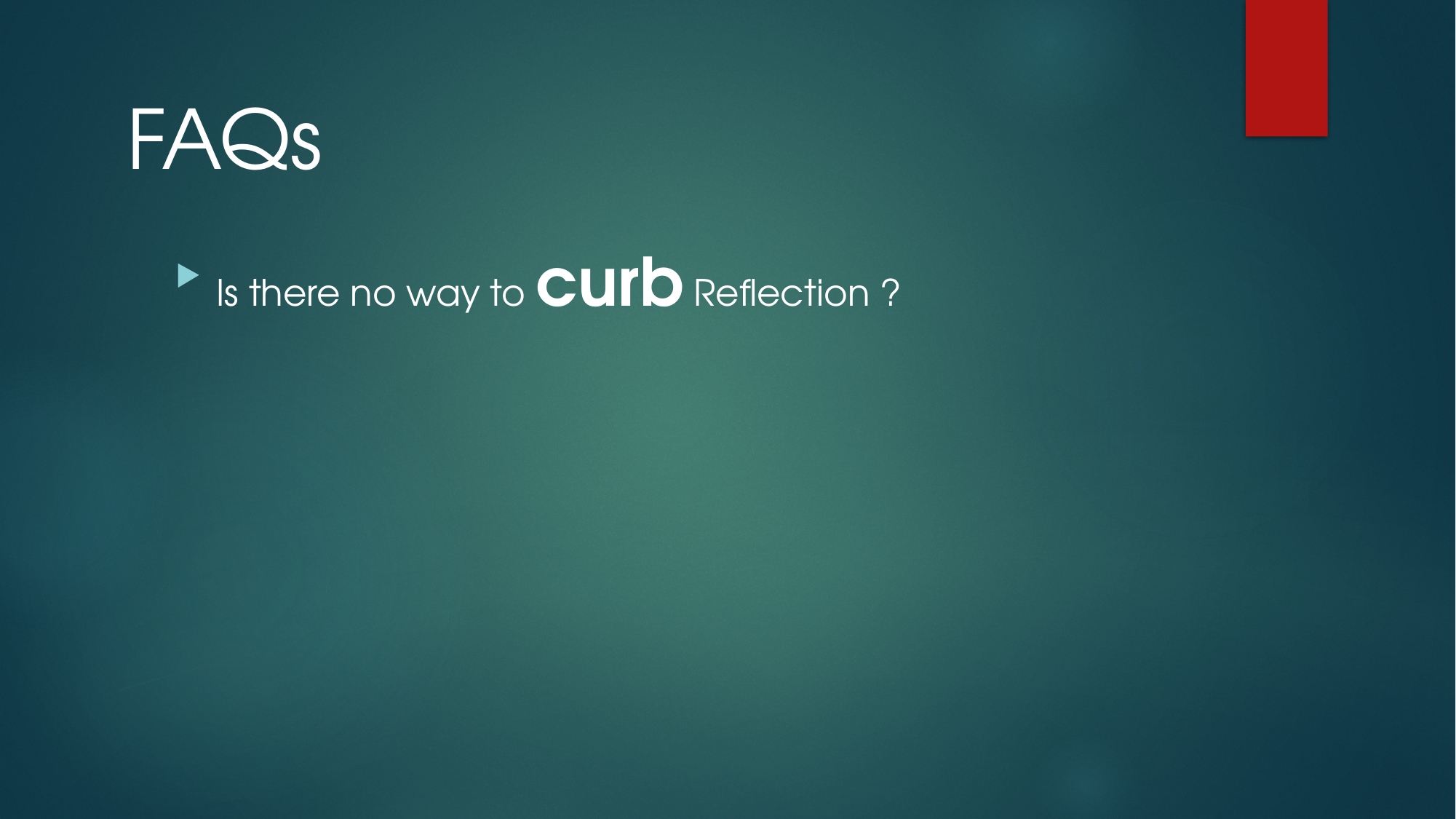

FAQs
Is there no way to curb Reflection ?